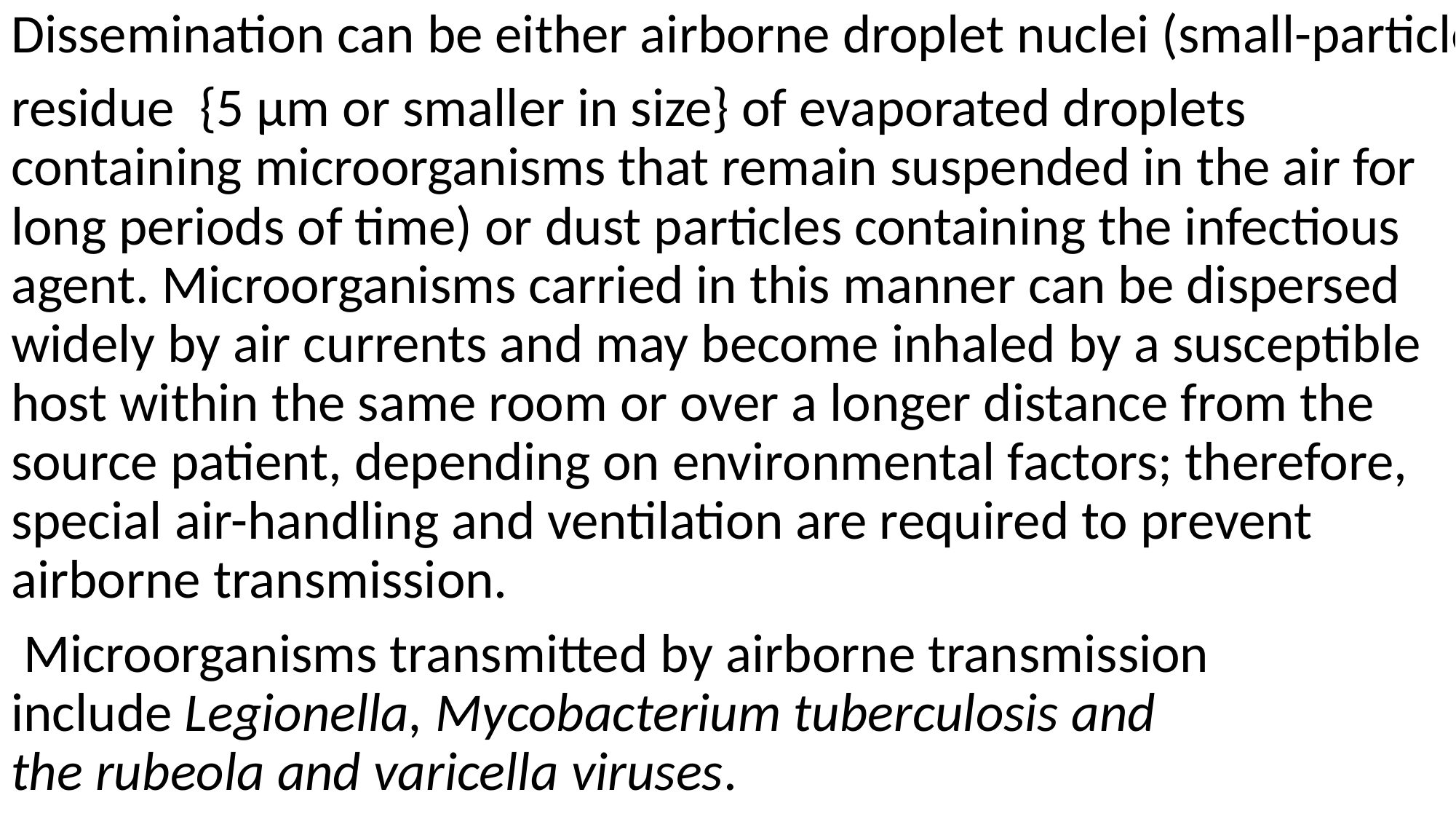

Dissemination can be either airborne droplet nuclei (small-particle
residue  {5 µm or smaller in size} of evaporated droplets containing microorganisms that remain suspended in the air for long periods of time) or dust particles containing the infectious agent. Microorganisms carried in this manner can be dispersed widely by air currents and may become inhaled by a susceptible host within the same room or over a longer distance from the source patient, depending on environmental factors; therefore, special air-handling and ventilation are required to prevent airborne transmission.
 Microorganisms transmitted by airborne transmission include Legionella, Mycobacterium tuberculosis and the rubeola and varicella viruses.